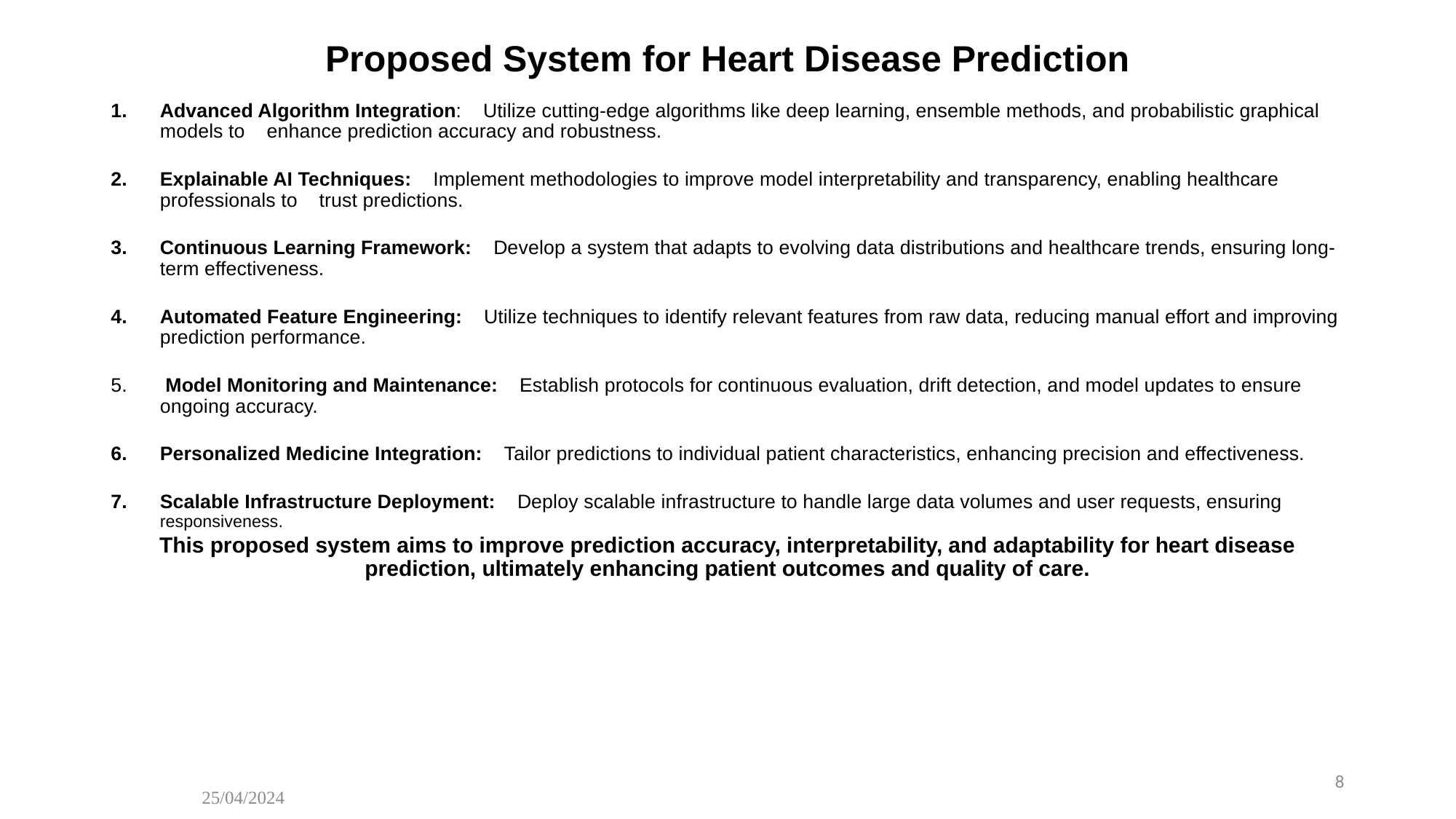

# Proposed System for Heart Disease Prediction
Advanced Algorithm Integration:    Utilize cutting-edge algorithms like deep learning, ensemble methods, and probabilistic graphical models to    enhance prediction accuracy and robustness.

Explainable AI Techniques:    Implement methodologies to improve model interpretability and transparency, enabling healthcare professionals to    trust predictions.

Continuous Learning Framework:    Develop a system that adapts to evolving data distributions and healthcare trends, ensuring long-term effectiveness.

Automated Feature Engineering:    Utilize techniques to identify relevant features from raw data, reducing manual effort and improving prediction performance.

 Model Monitoring and Maintenance:    Establish protocols for continuous evaluation, drift detection, and model updates to ensure ongoing accuracy.

Personalized Medicine Integration:    Tailor predictions to individual patient characteristics, enhancing precision and effectiveness.

Scalable Infrastructure Deployment:    Deploy scalable infrastructure to handle large data volumes and user requests, ensuring responsiveness.
This proposed system aims to improve prediction accuracy, interpretability, and adaptability for heart disease prediction, ultimately enhancing patient outcomes and quality of care.

8
25/04/2024